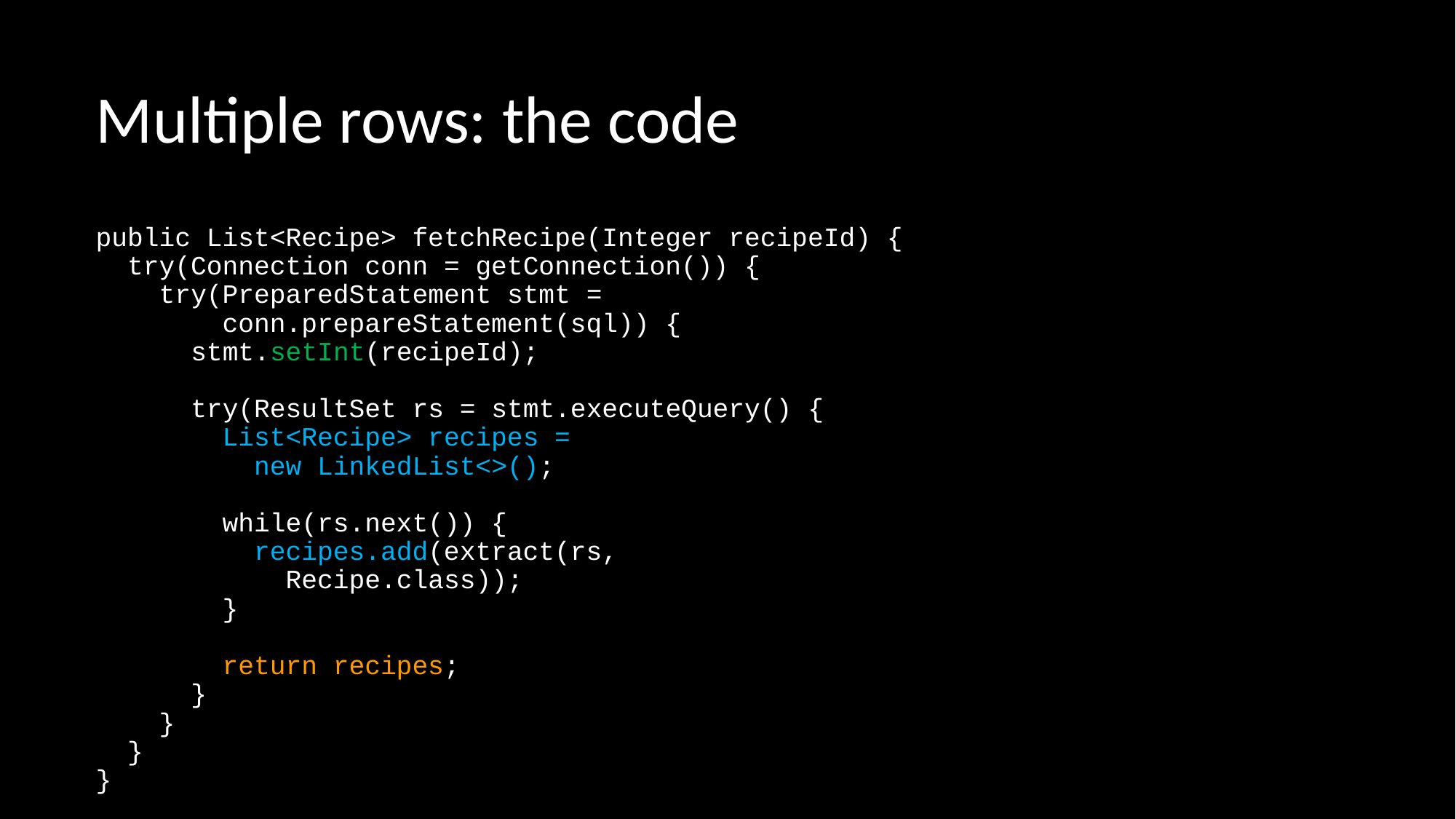

# Multiple rows: the code
public List<Recipe> fetchRecipe(Integer recipeId) {
  try(Connection conn = getConnection()) {
    try(PreparedStatement stmt =
        conn.prepareStatement(sql)) {
      stmt.setInt(recipeId);

      try(ResultSet rs = stmt.executeQuery() {
        List<Recipe> recipes =
          new LinkedList<>();

        while(rs.next()) {
          recipes.add(extract(rs,
            Recipe.class));
        }

        return recipes;
      }
    }
  }
}